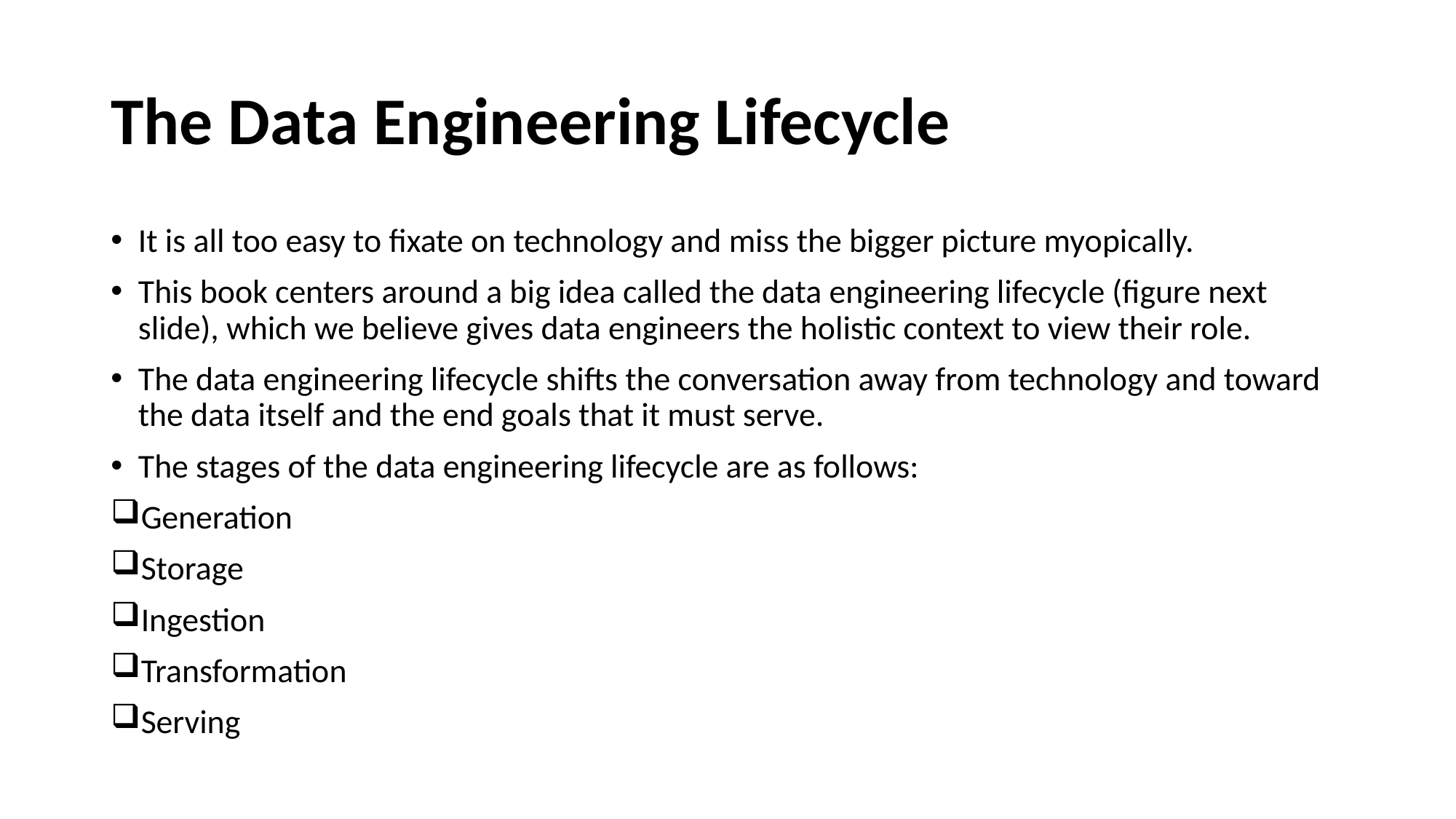

# The Data Engineering Lifecycle
It is all too easy to fixate on technology and miss the bigger picture myopically.
This book centers around a big idea called the data engineering lifecycle (figure next slide), which we believe gives data engineers the holistic context to view their role.
The data engineering lifecycle shifts the conversation away from technology and toward the data itself and the end goals that it must serve.
The stages of the data engineering lifecycle are as follows:
Generation
Storage
Ingestion
Transformation
Serving